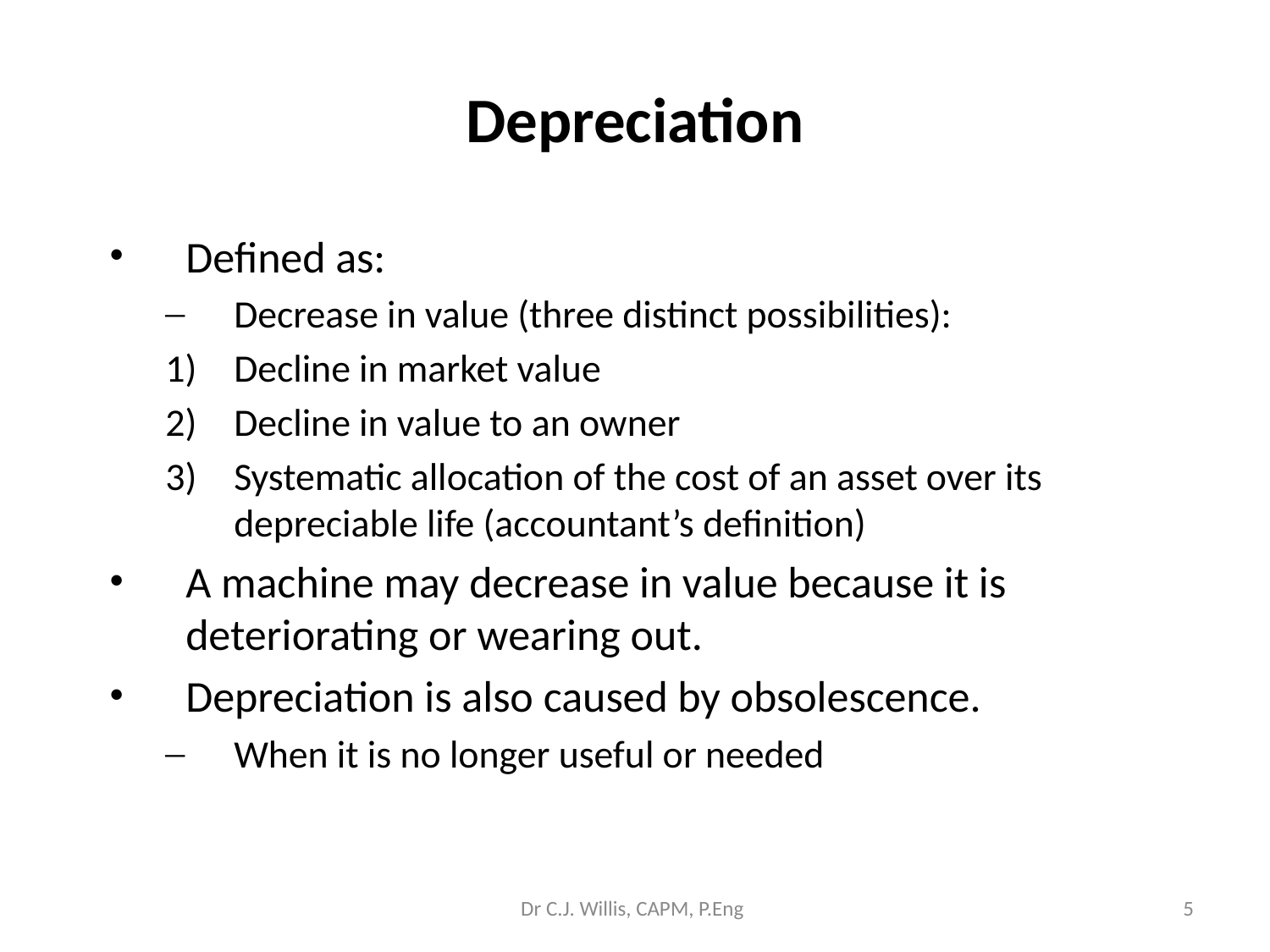

# Depreciation
Defined as:
Decrease in value (three distinct possibilities):
Decline in market value
Decline in value to an owner
Systematic allocation of the cost of an asset over its depreciable life (accountant’s definition)
A machine may decrease in value because it is deteriorating or wearing out.
Depreciation is also caused by obsolescence.
When it is no longer useful or needed

Dr C.J. Willis, CAPM, P.Eng
5